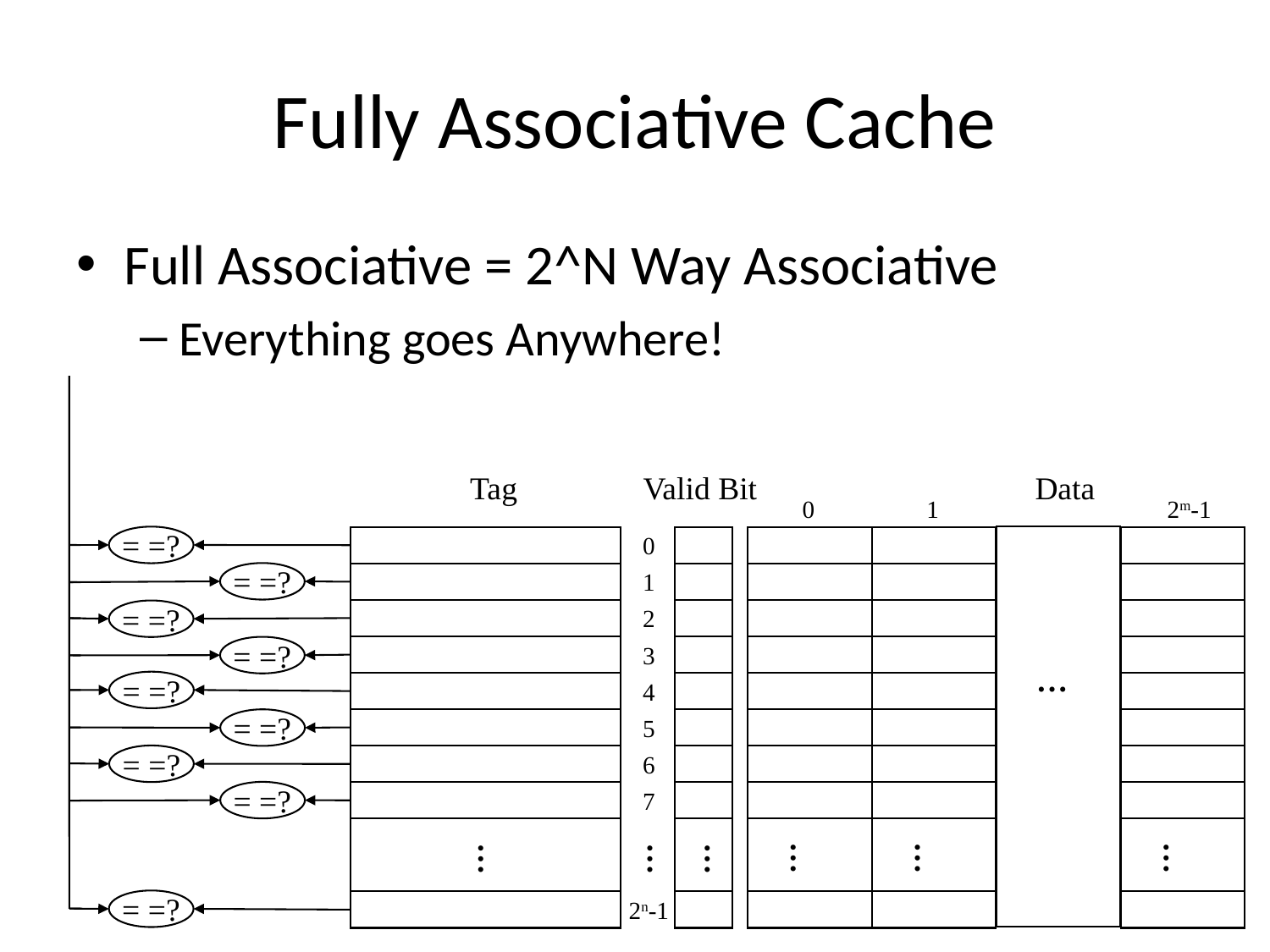

# Fully Associative Cache
Full Associative = 2^N Way Associative
Everything goes Anywhere!

Tag
Valid Bit
Data
0
1
2m-1
0
1
2
3
4
5
6
7
…
2n-1

= =?

…

…

…

…

…

= =?

= =?

= =?
…

= =?

= =?

= =?

= =?

= =?